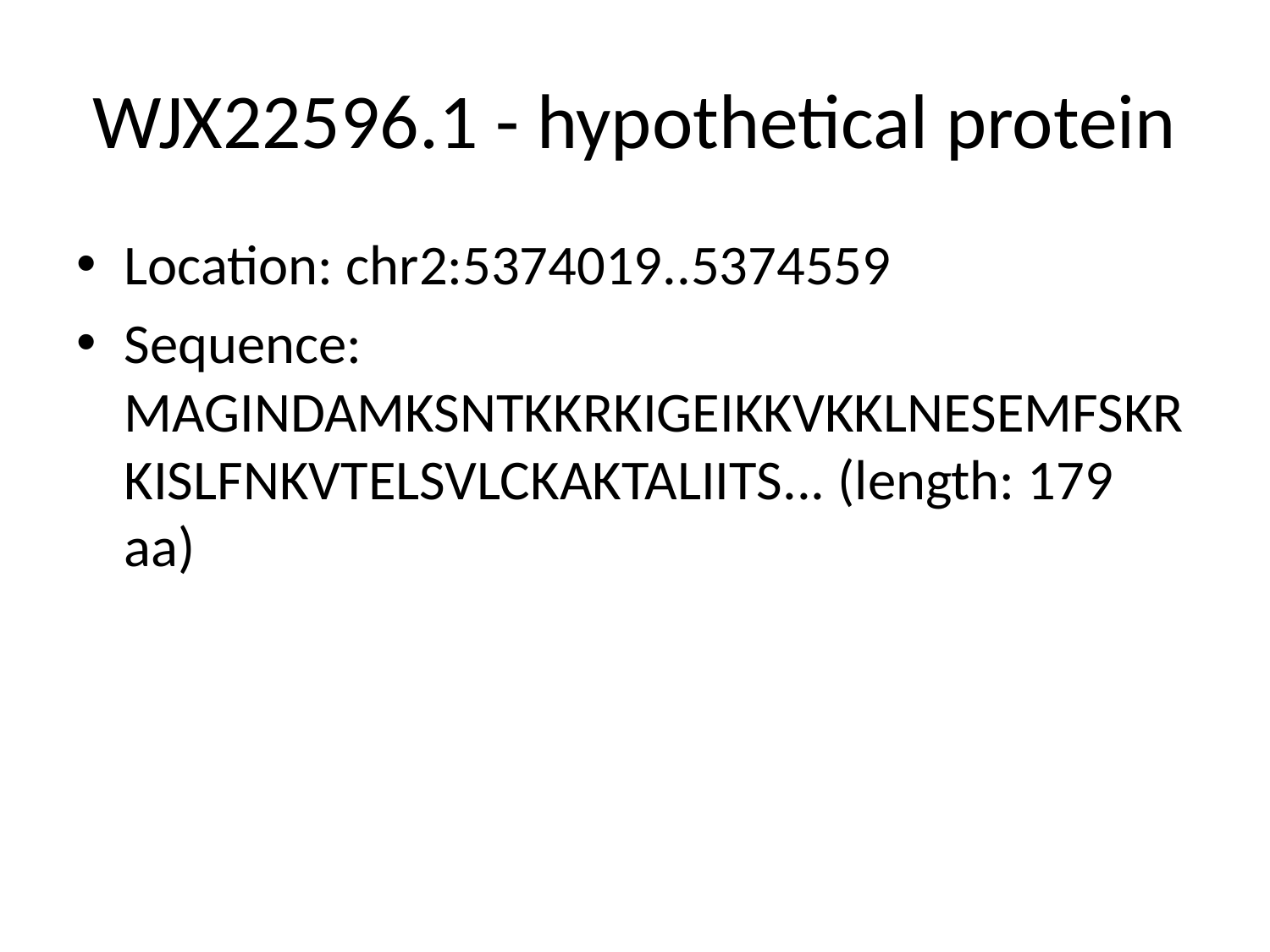

# WJX22596.1 - hypothetical protein
Location: chr2:5374019..5374559
Sequence: MAGINDAMKSNTKKRKIGEIKKVKKLNESEMFSKRKISLFNKVTELSVLCKAKTALIITS... (length: 179 aa)